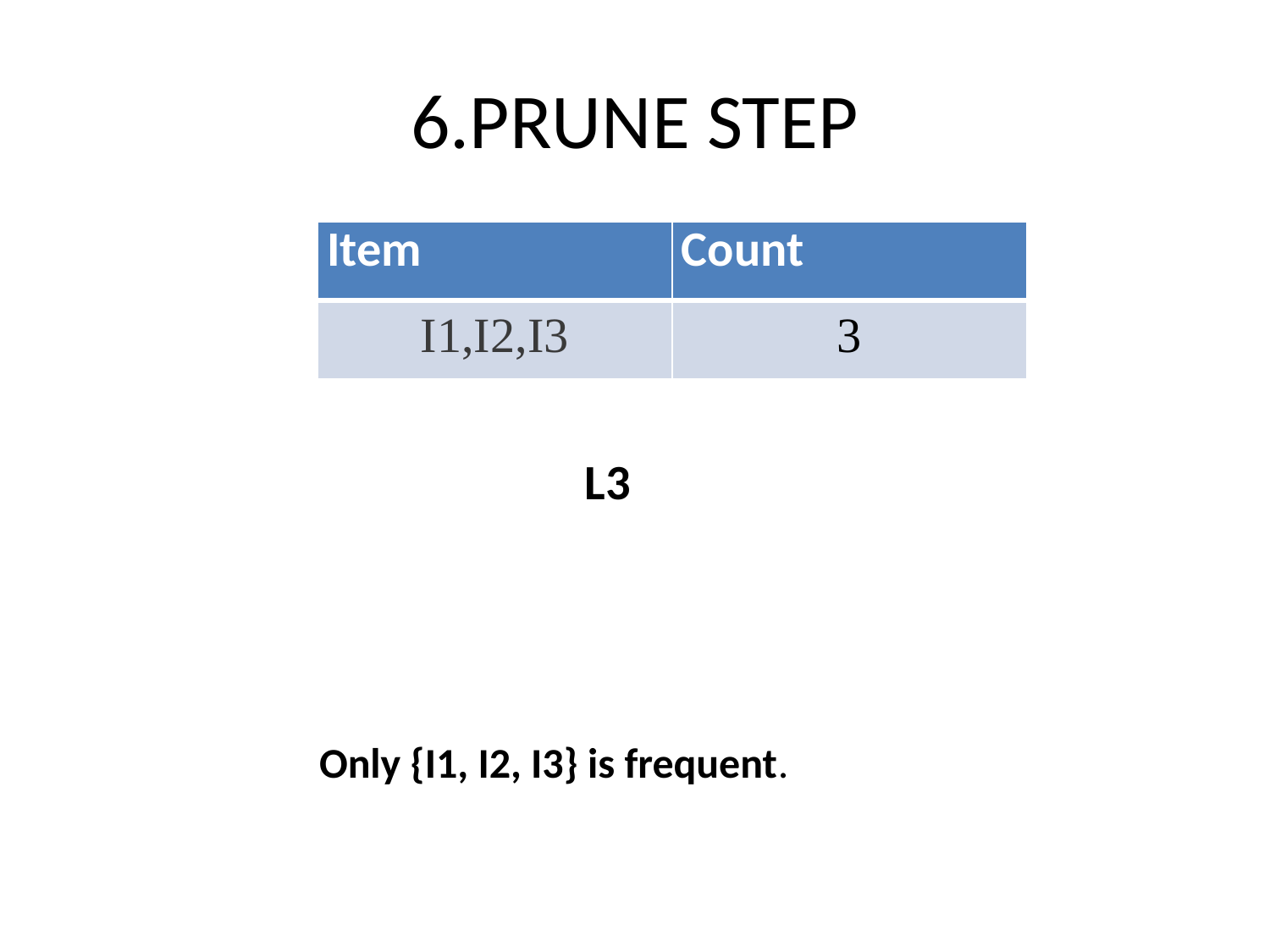

# 6.PRUNE STEP
| Item | Count |
| --- | --- |
| I1,I2,I3 | 3 |
L3
Only {I1, I2, I3} is frequent.